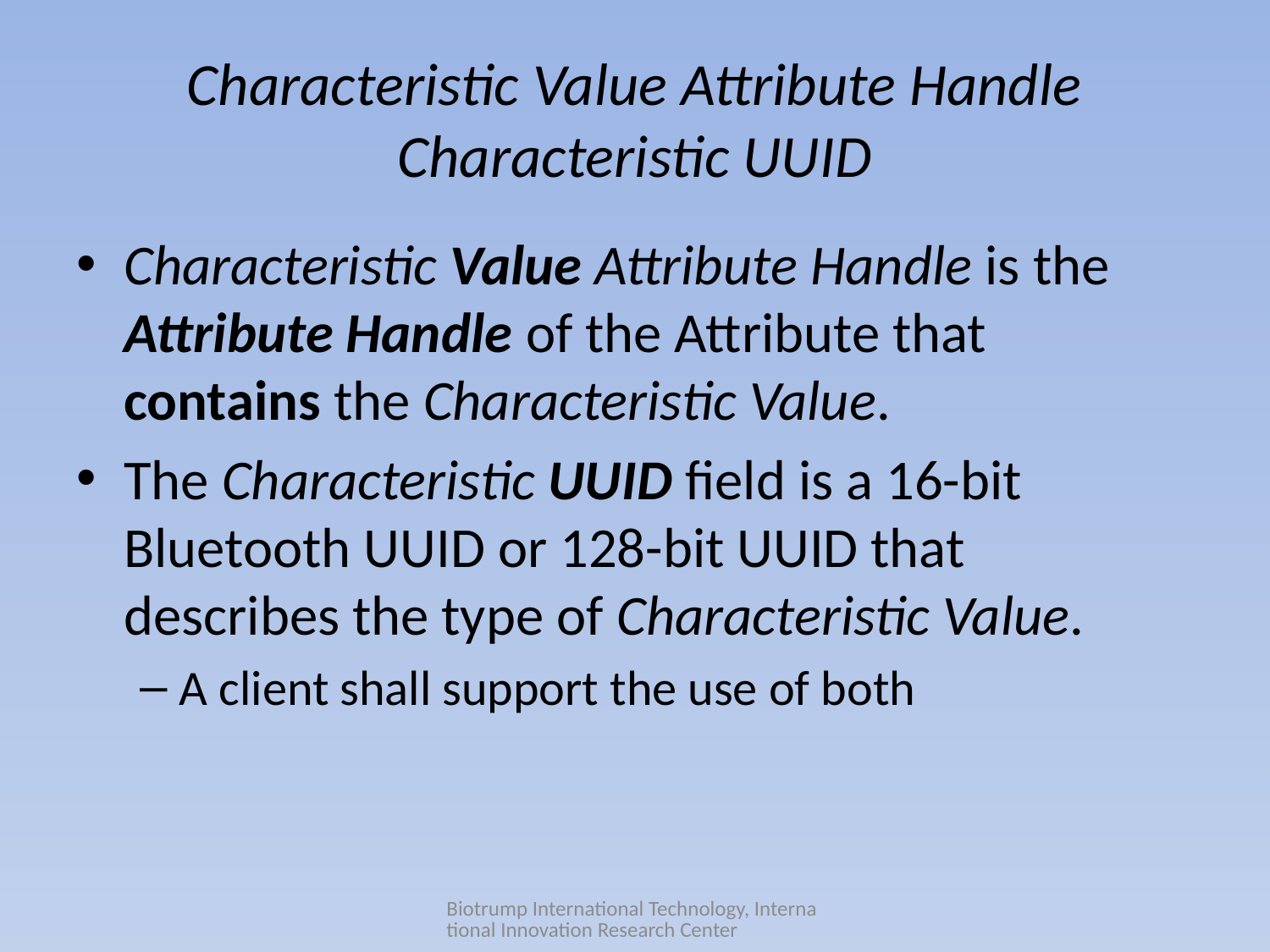

# Characteristic Value Attribute Handle Characteristic UUID
Characteristic Value Attribute Handle is the Attribute Handle of the Attribute that contains the Characteristic Value.
The Characteristic UUID field is a 16-bit Bluetooth UUID or 128-bit UUID that describes the type of Characteristic Value.
A client shall support the use of both
Biotrump International Technology, International Innovation Research Center